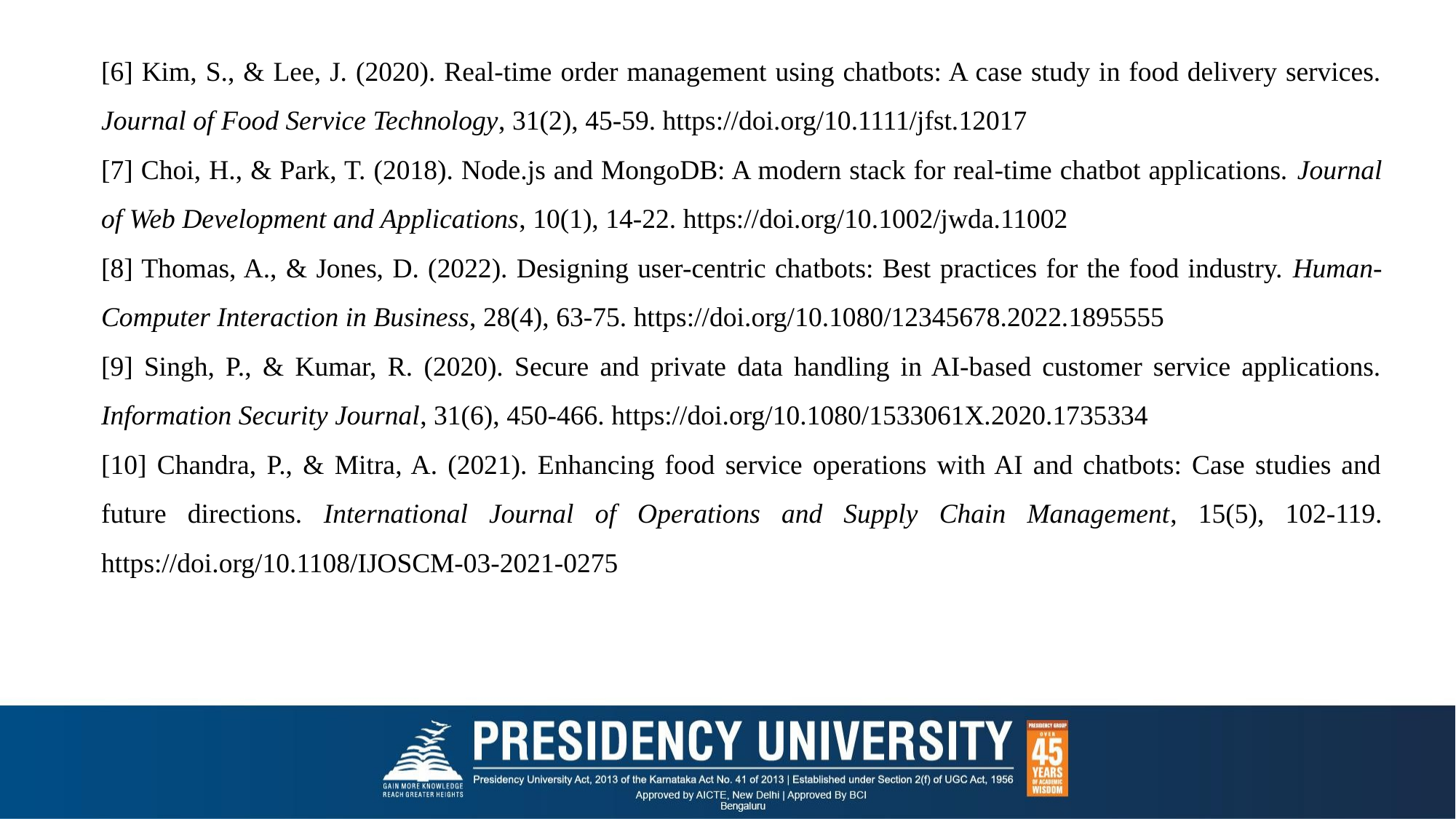

[6] Kim, S., & Lee, J. (2020). Real-time order management using chatbots: A case study in food delivery services. Journal of Food Service Technology, 31(2), 45-59. https://doi.org/10.1111/jfst.12017
[7] Choi, H., & Park, T. (2018). Node.js and MongoDB: A modern stack for real-time chatbot applications. Journal of Web Development and Applications, 10(1), 14-22. https://doi.org/10.1002/jwda.11002
[8] Thomas, A., & Jones, D. (2022). Designing user-centric chatbots: Best practices for the food industry. Human-Computer Interaction in Business, 28(4), 63-75. https://doi.org/10.1080/12345678.2022.1895555
[9] Singh, P., & Kumar, R. (2020). Secure and private data handling in AI-based customer service applications. Information Security Journal, 31(6), 450-466. https://doi.org/10.1080/1533061X.2020.1735334
[10] Chandra, P., & Mitra, A. (2021). Enhancing food service operations with AI and chatbots: Case studies and future directions. International Journal of Operations and Supply Chain Management, 15(5), 102-119. https://doi.org/10.1108/IJOSCM-03-2021-0275